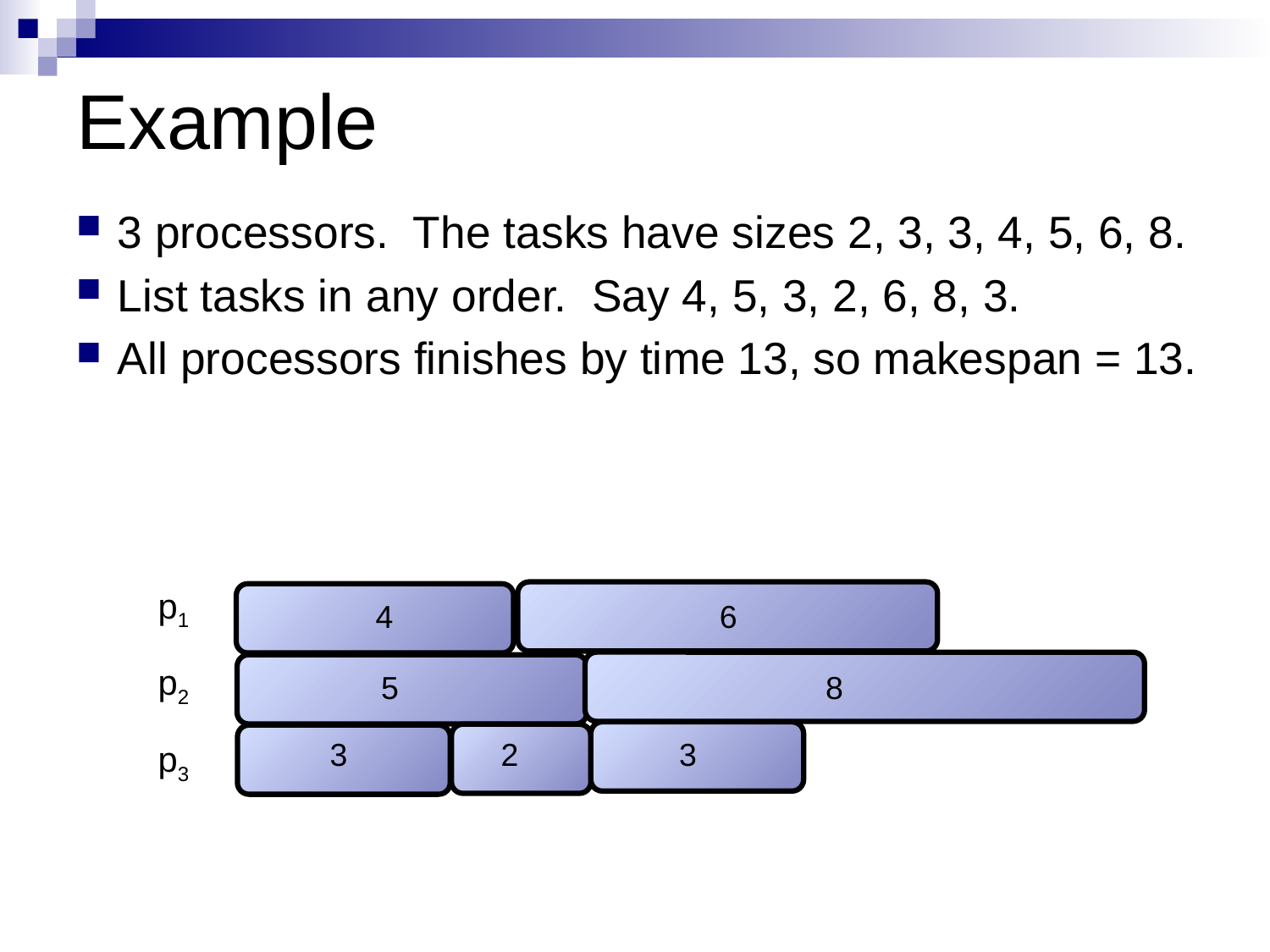

# Example
3 processors.  The tasks have sizes 2, 3, 3, 4, 5, 6, 8.
List tasks in any order.  Say 4, 5, 3, 2, 6, 8, 3.
All processors finishes by time 13, so makespan = 13.
p1
p2
p3

6

4

5

3

8

3

2